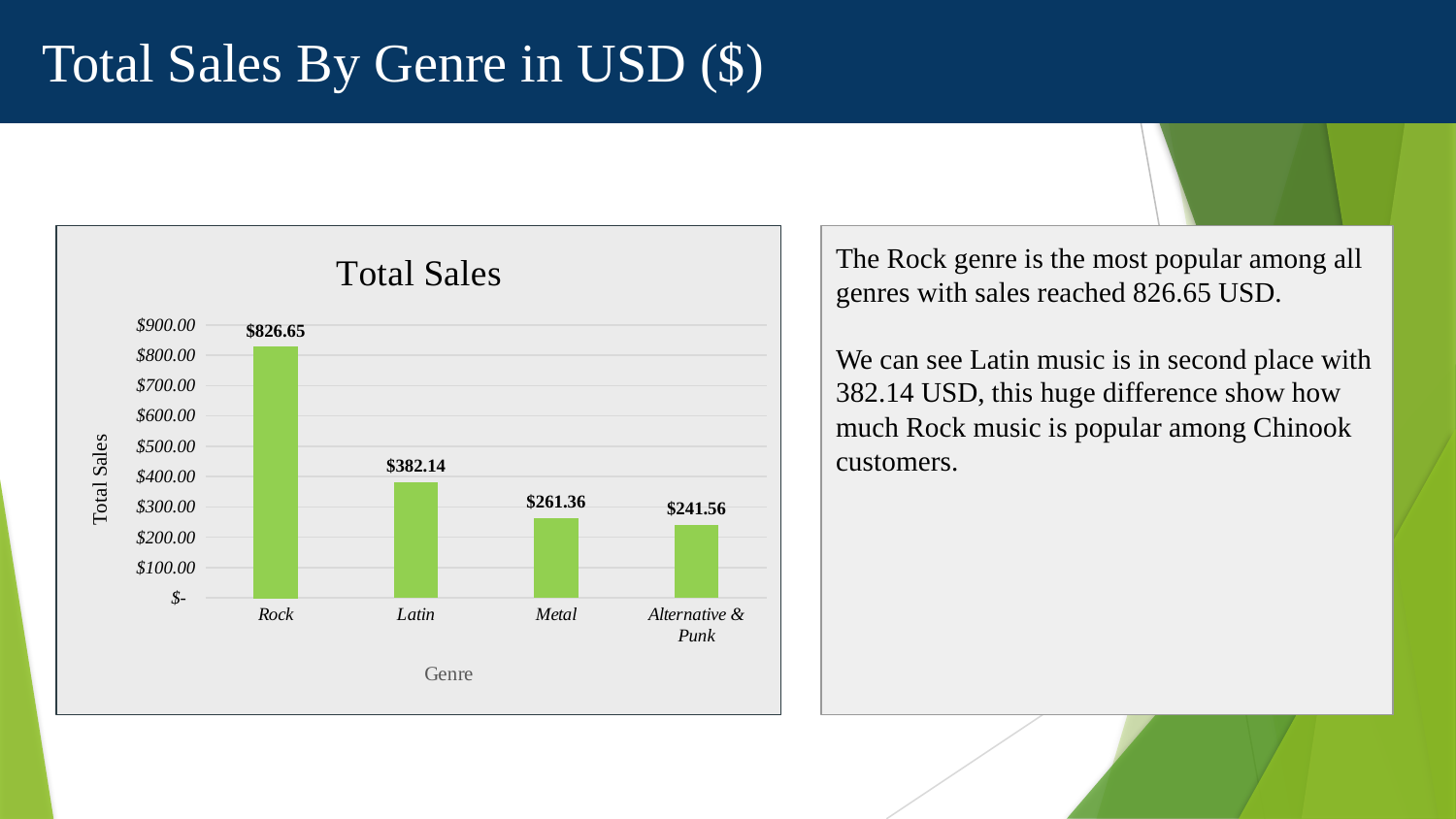

# Total Sales By Genre in USD ($)

### Chart:

| Category | Total Sales |
|---|---|
| Rock | 826.650000000006 |
| Latin | 382.140000000002 |
| Metal | 261.360000000001 |
| Alternative & Punk | 241.560000000001 |
The Rock genre is the most popular among all genres with sales reached 826.65 USD.
We can see Latin music is in second place with 382.14 USD, this huge difference show how much Rock music is popular among Chinook customers.